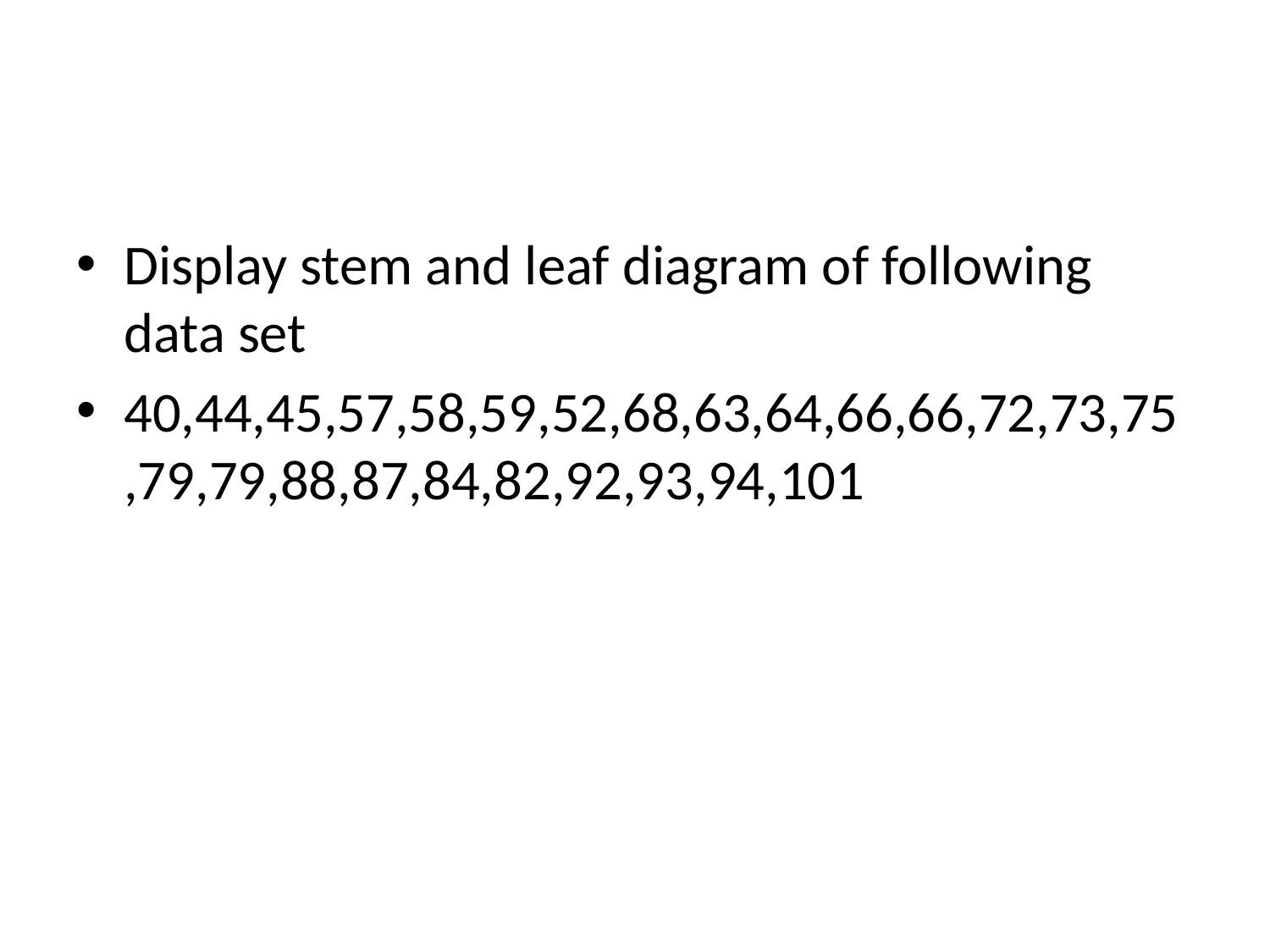

#
Display stem and leaf diagram of following data set
40,44,45,57,58,59,52,68,63,64,66,66,72,73,75,79,79,88,87,84,82,92,93,94,101